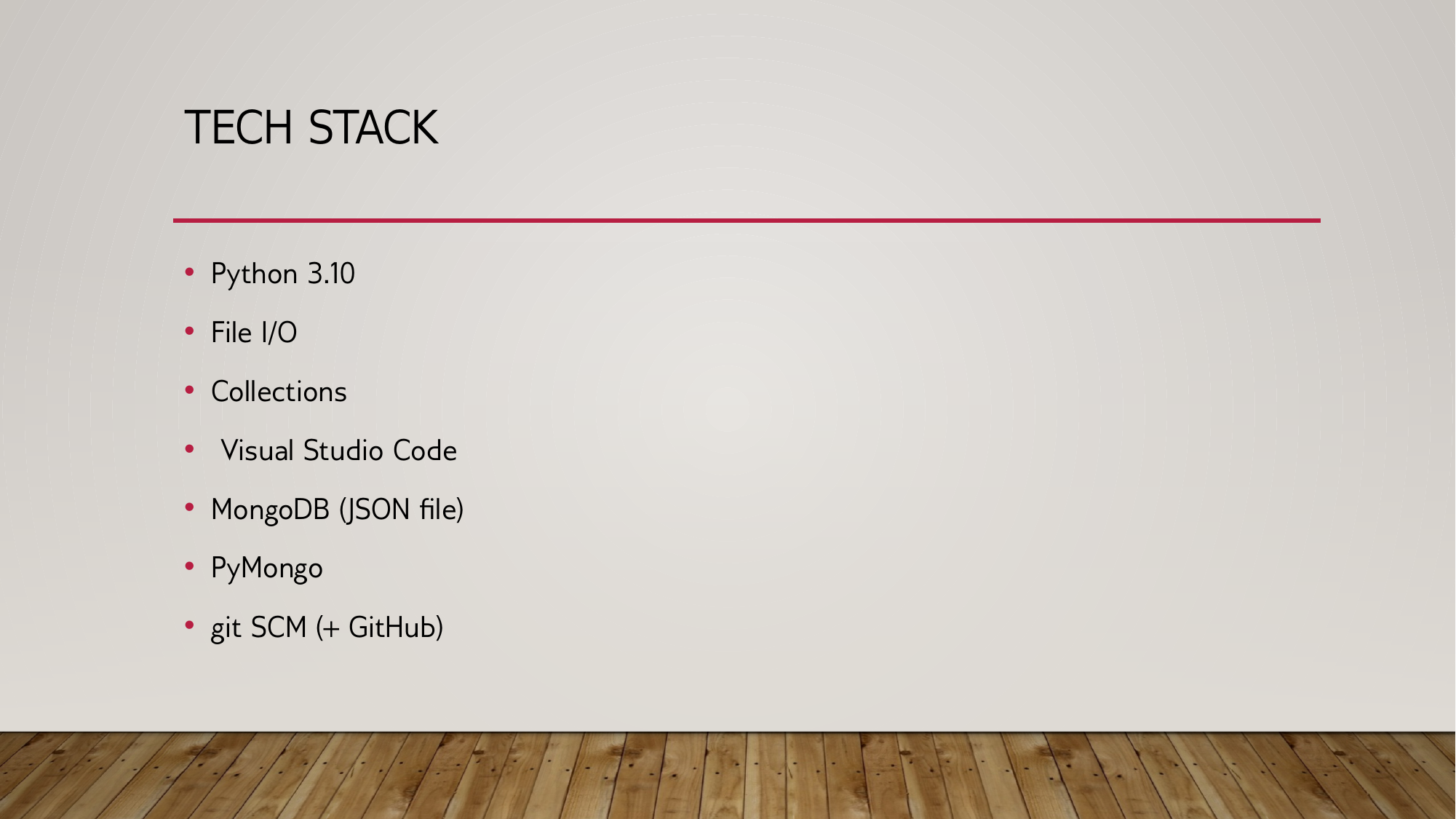

# Tech Stack
Python 3.10
File I/O
Collections
 Visual Studio Code
MongoDB (JSON file)
PyMongo
git SCM (+ GitHub)